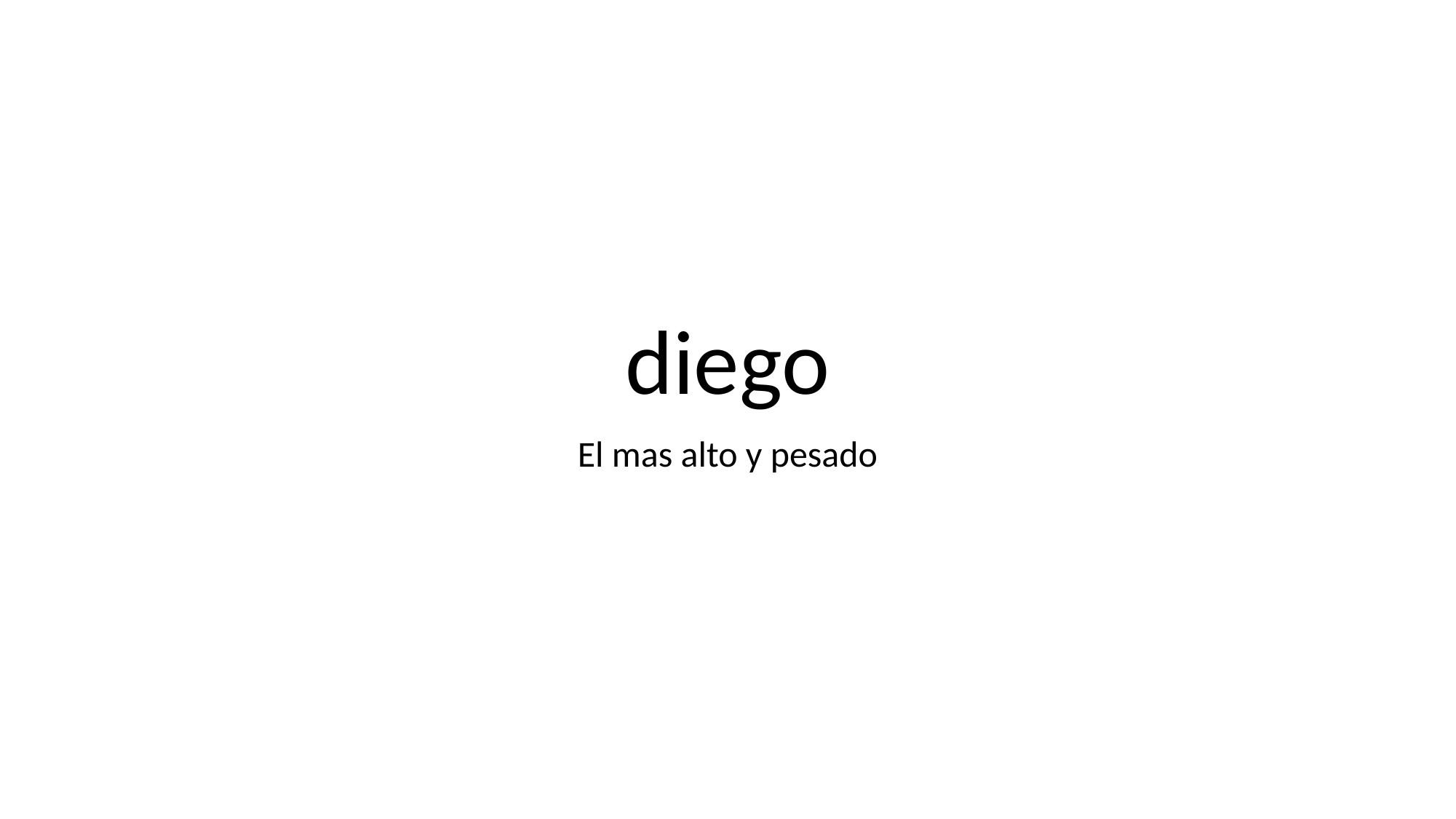

# diego
El mas alto y pesado